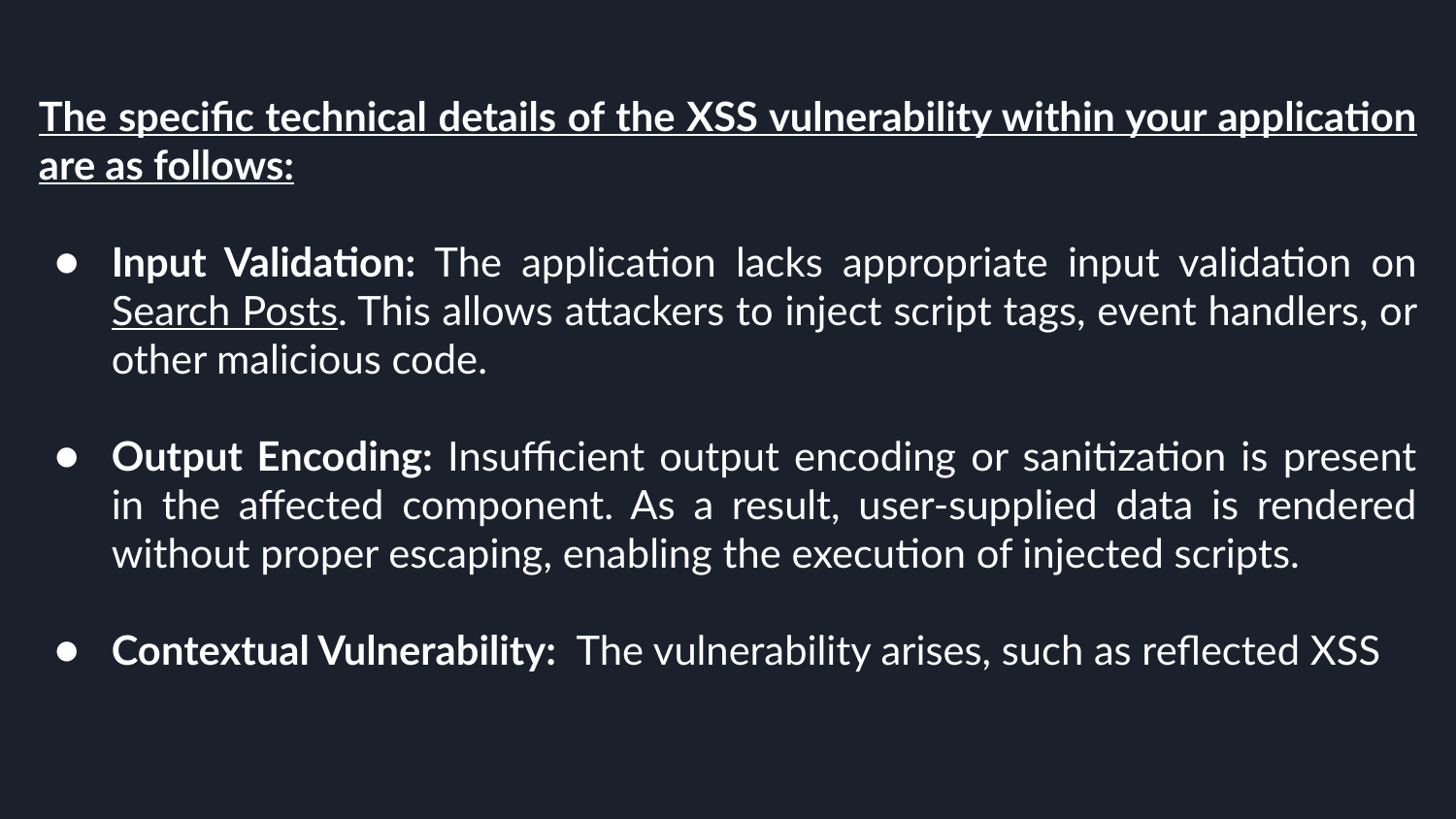

The specific technical details of the XSS vulnerability within your application are as follows:

Input Validation: The application lacks appropriate input validation on Search Posts. This allows attackers to inject script tags, event handlers, or other malicious code.

Output Encoding: Insufficient output encoding or sanitization is present in the affected component. As a result, user-supplied data is rendered without proper escaping, enabling the execution of injected scripts.

Contextual Vulnerability:  The vulnerability arises, such as reflected XSS